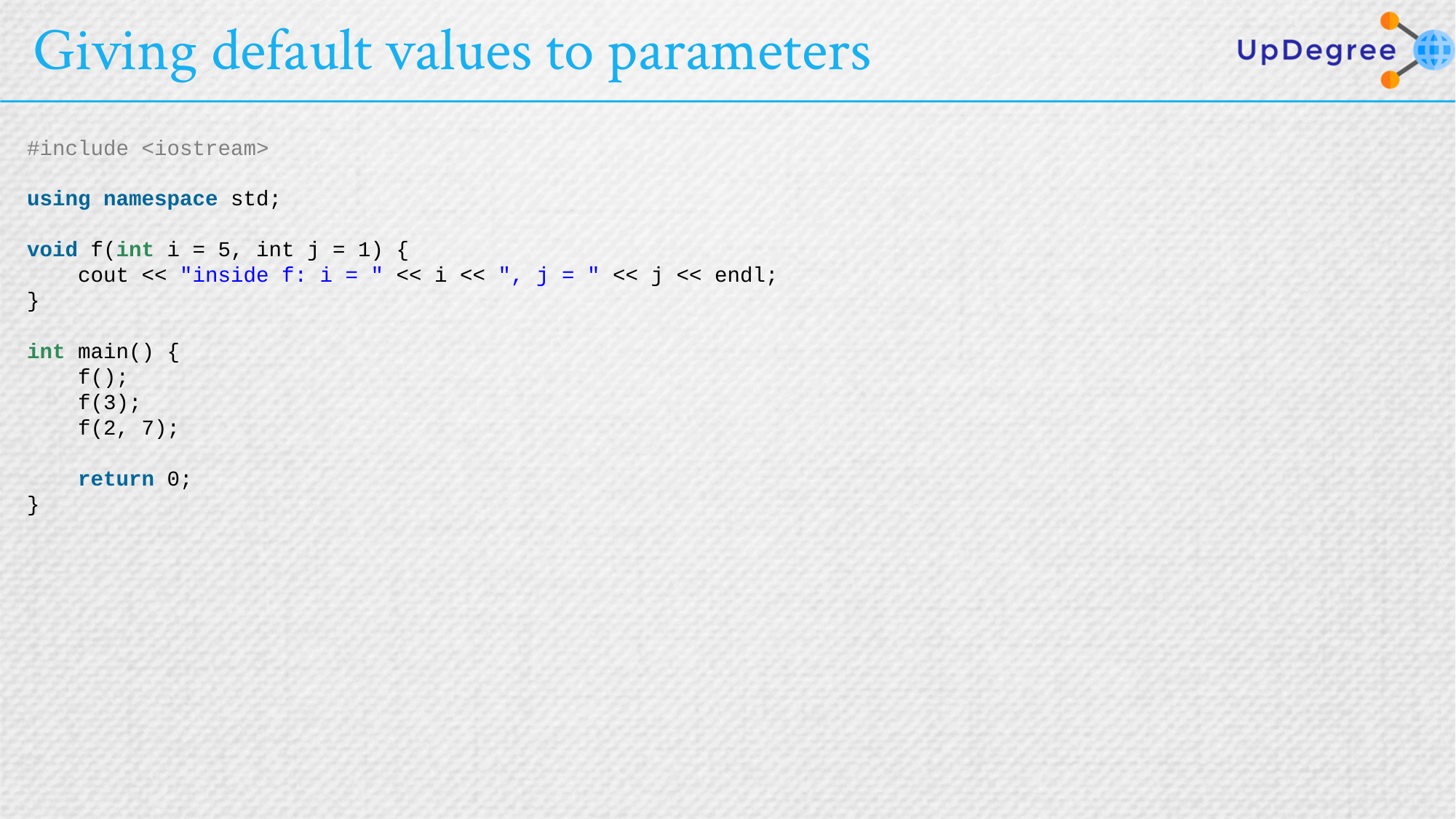

# Giving default values to parameters
#include <iostream>

using namespace std;

void f(int i = 5, int j = 1) {
    cout << "inside f: i = " << i << ", j = " << j << endl;
}

int main() {
    f();
    f(3);
    f(2, 7);

    return 0;
}